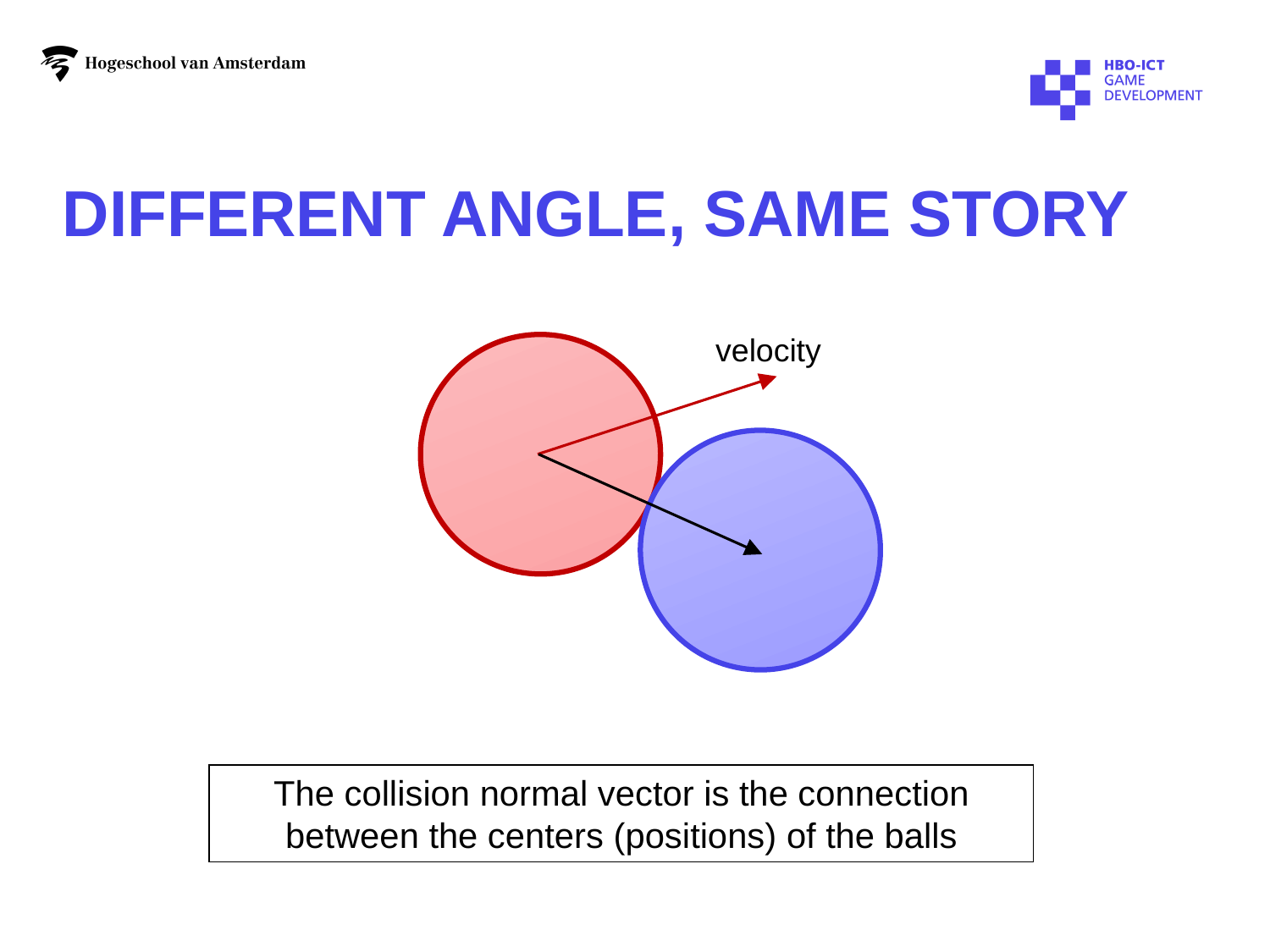

# different angle, same story

velocity

The collision normal vector is the connection between the centers (positions) of the balls